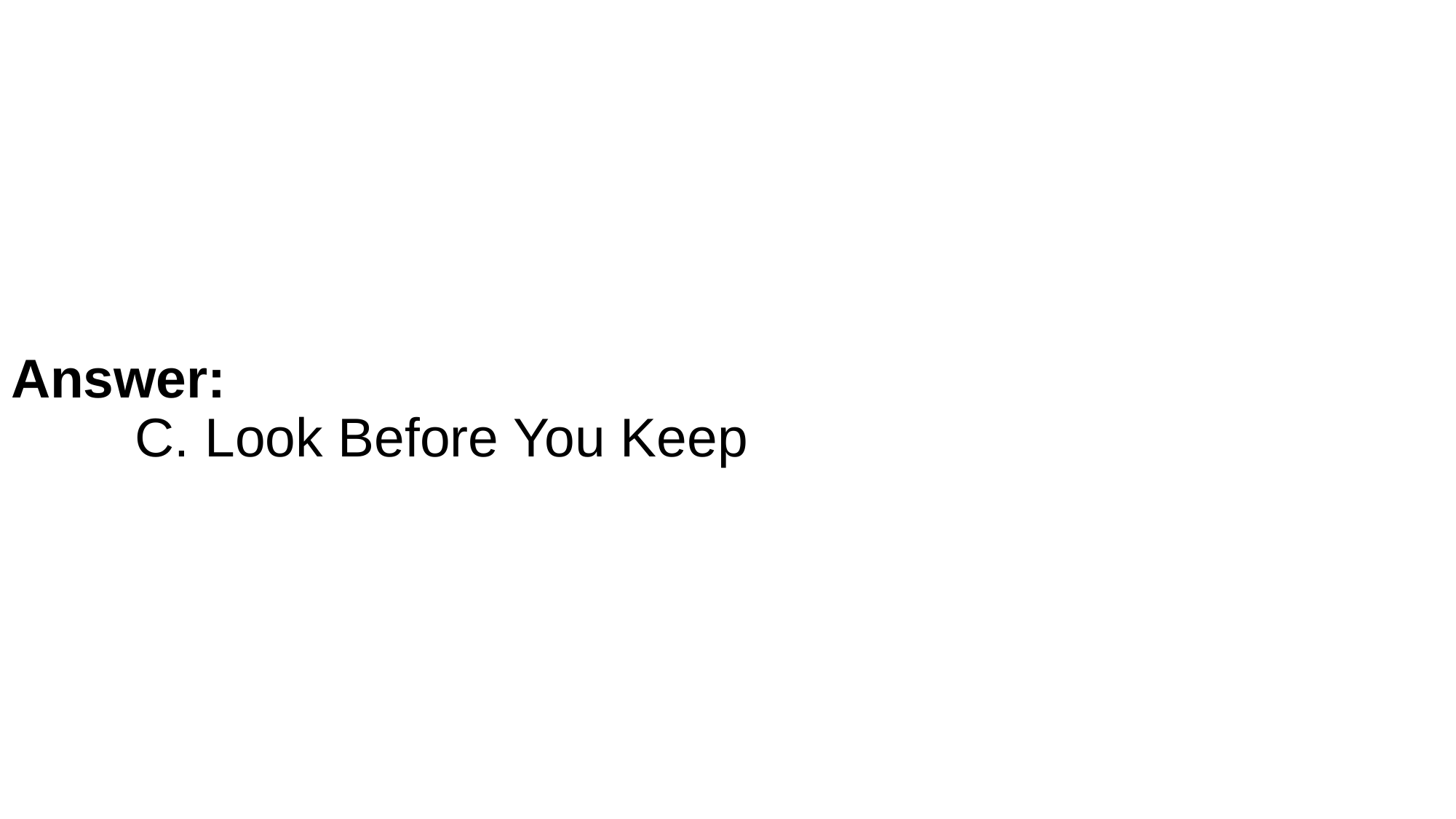

# Answer: C. Look Before You Keep